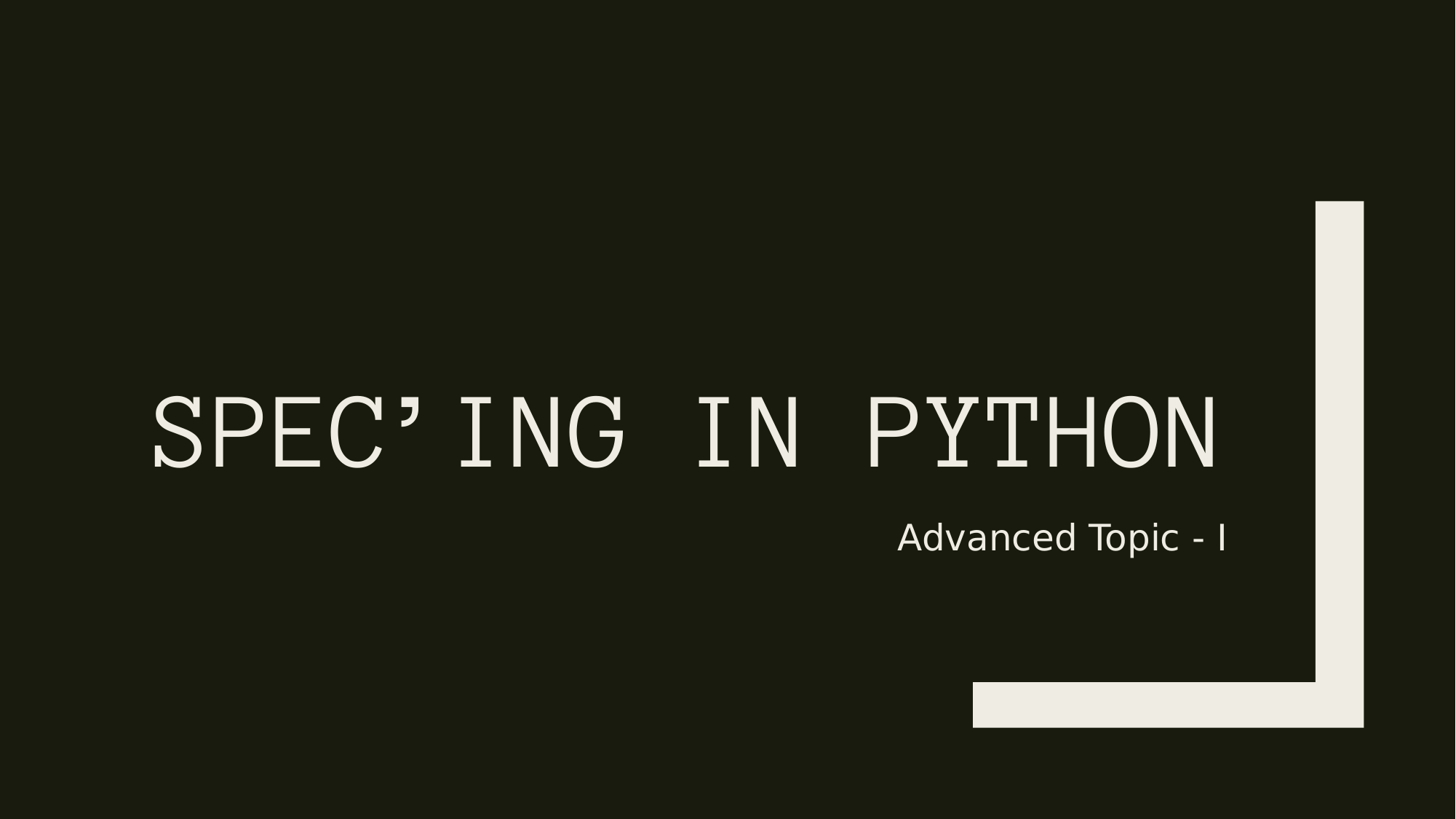

# Spec’ing in Python
Advanced Topic - I